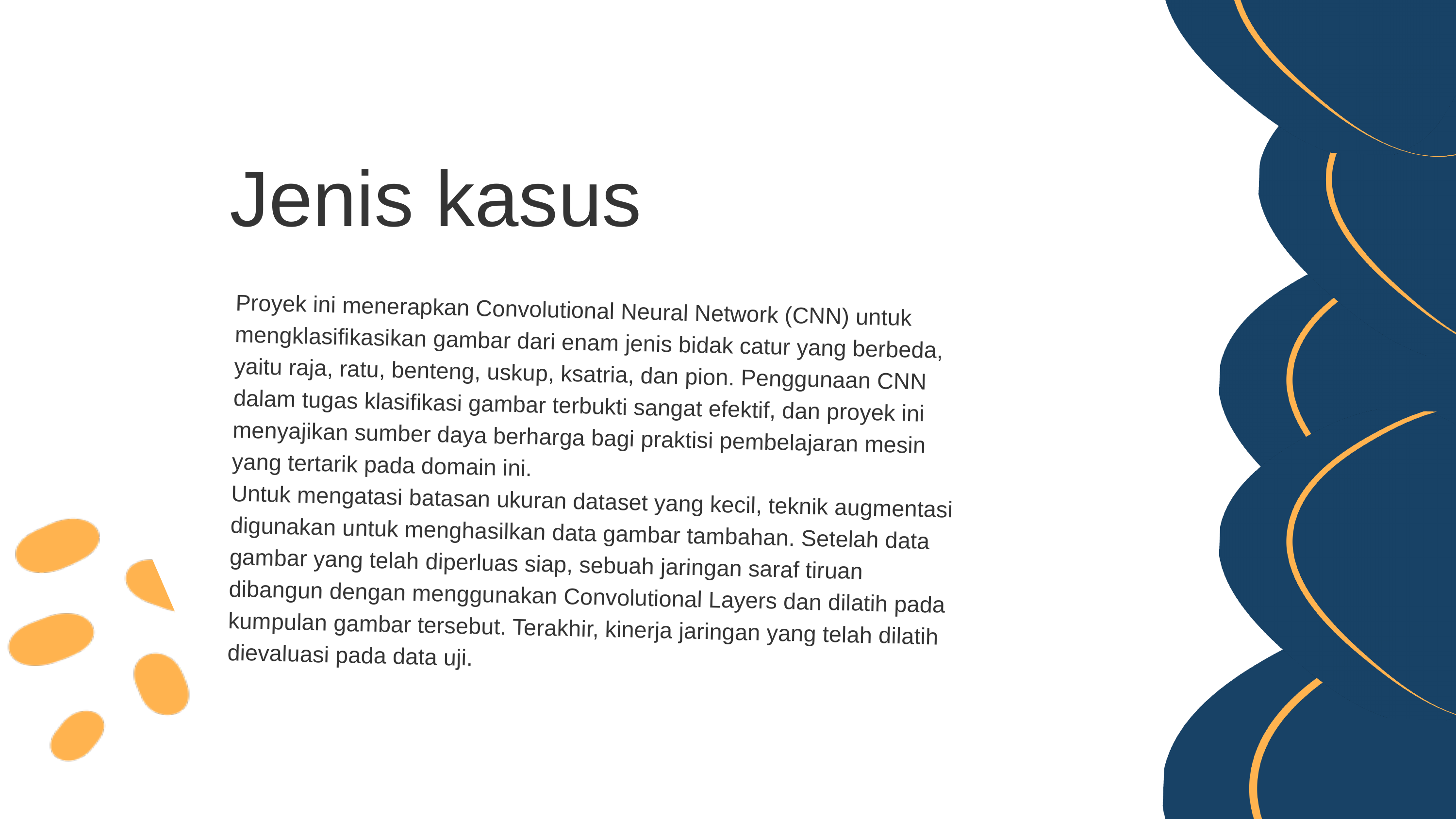

Jenis kasus

Proyek ini menerapkan Convolutional Neural Network (CNN) untuk mengklasifikasikan gambar dari enam jenis bidak catur yang berbeda, yaitu raja, ratu, benteng, uskup, ksatria, dan pion. Penggunaan CNN dalam tugas klasifikasi gambar terbukti sangat efektif, dan proyek ini menyajikan sumber daya berharga bagi praktisi pembelajaran mesin yang tertarik pada domain ini.
Untuk mengatasi batasan ukuran dataset yang kecil, teknik augmentasi digunakan untuk menghasilkan data gambar tambahan. Setelah data gambar yang telah diperluas siap, sebuah jaringan saraf tiruan dibangun dengan menggunakan Convolutional Layers dan dilatih pada kumpulan gambar tersebut. Terakhir, kinerja jaringan yang telah dilatih dievaluasi pada data uji.